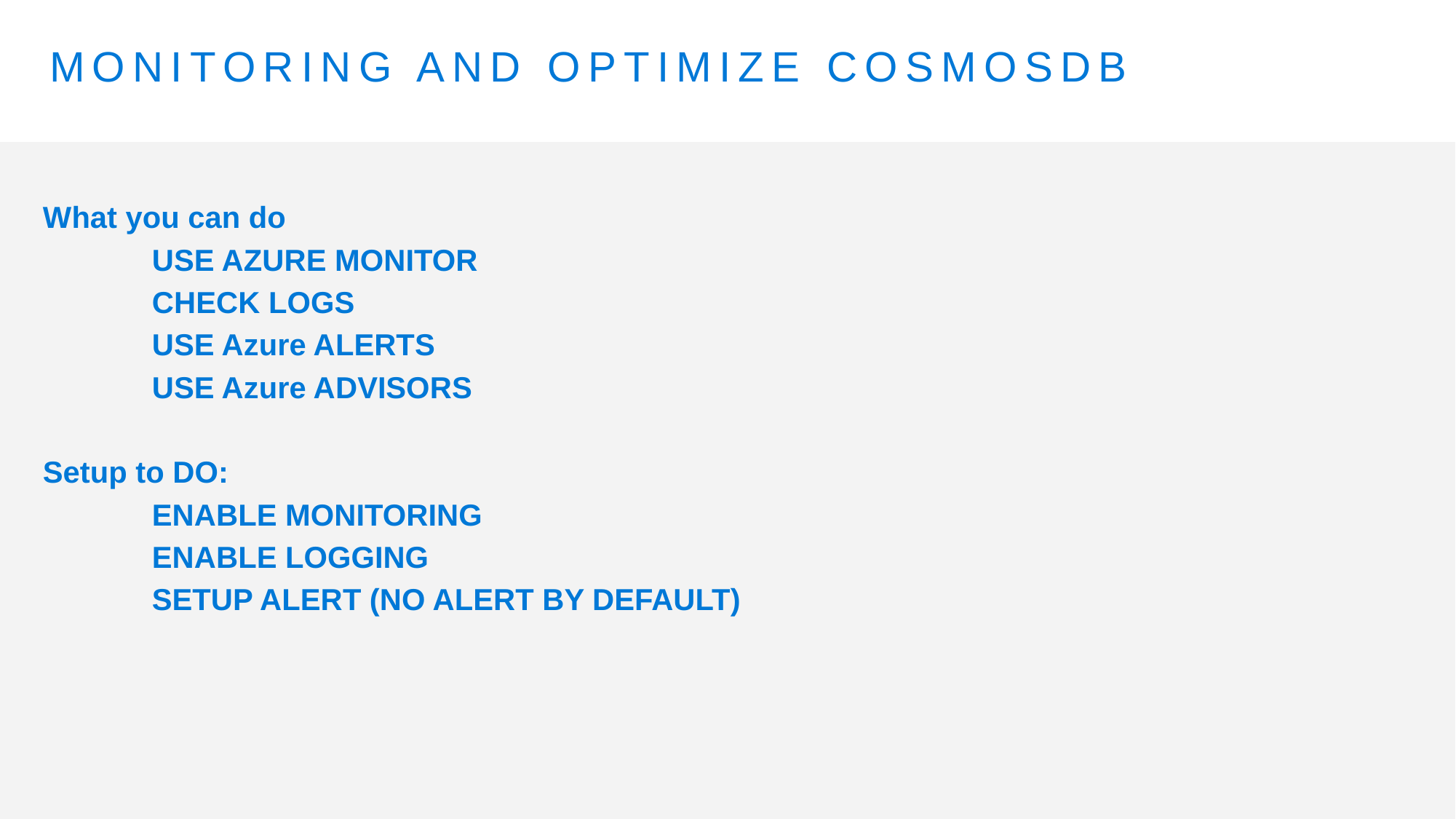

# Monitoring and optimize Cosmosdb
What you can do
	USE AZURE MONITOR
	CHECK LOGS
	USE Azure ALERTS
	USE Azure ADVISORS

Setup to DO:
	ENABLE MONITORING
	ENABLE LOGGING
	SETUP ALERT (NO ALERT BY DEFAULT)